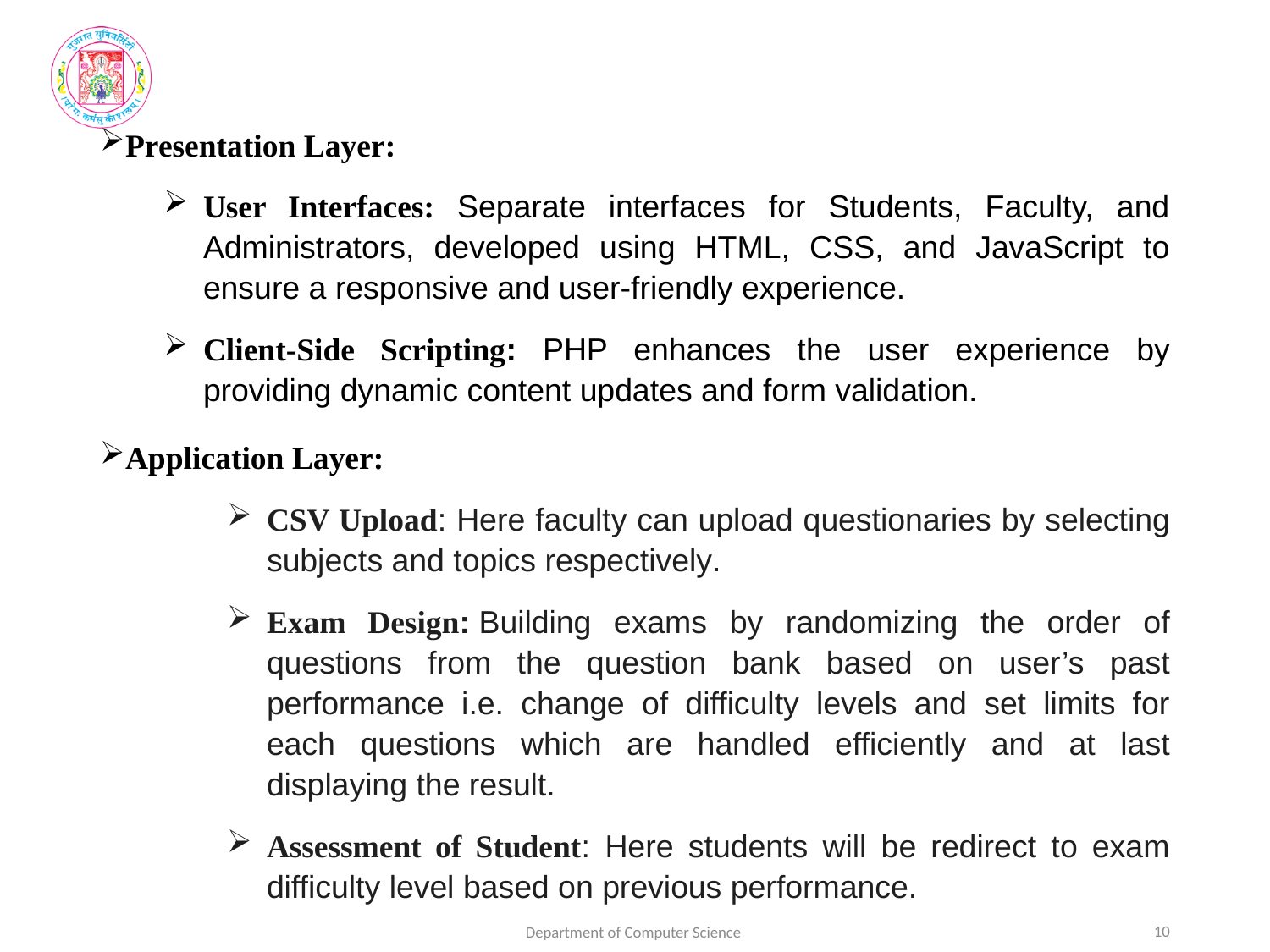

Presentation Layer:
User Interfaces: Separate interfaces for Students, Faculty, and Administrators, developed using HTML, CSS, and JavaScript to ensure a responsive and user-friendly experience.
Client-Side Scripting: PHP enhances the user experience by providing dynamic content updates and form validation.
Application Layer:
CSV Upload: Here faculty can upload questionaries by selecting subjects and topics respectively.
Exam Design: Building exams by randomizing the order of questions from the question bank based on user’s past performance i.e. change of difficulty levels and set limits for each questions which are handled efficiently and at last displaying the result.
Assessment of Student: Here students will be redirect to exam difficulty level based on previous performance.

10
Department of Computer Science